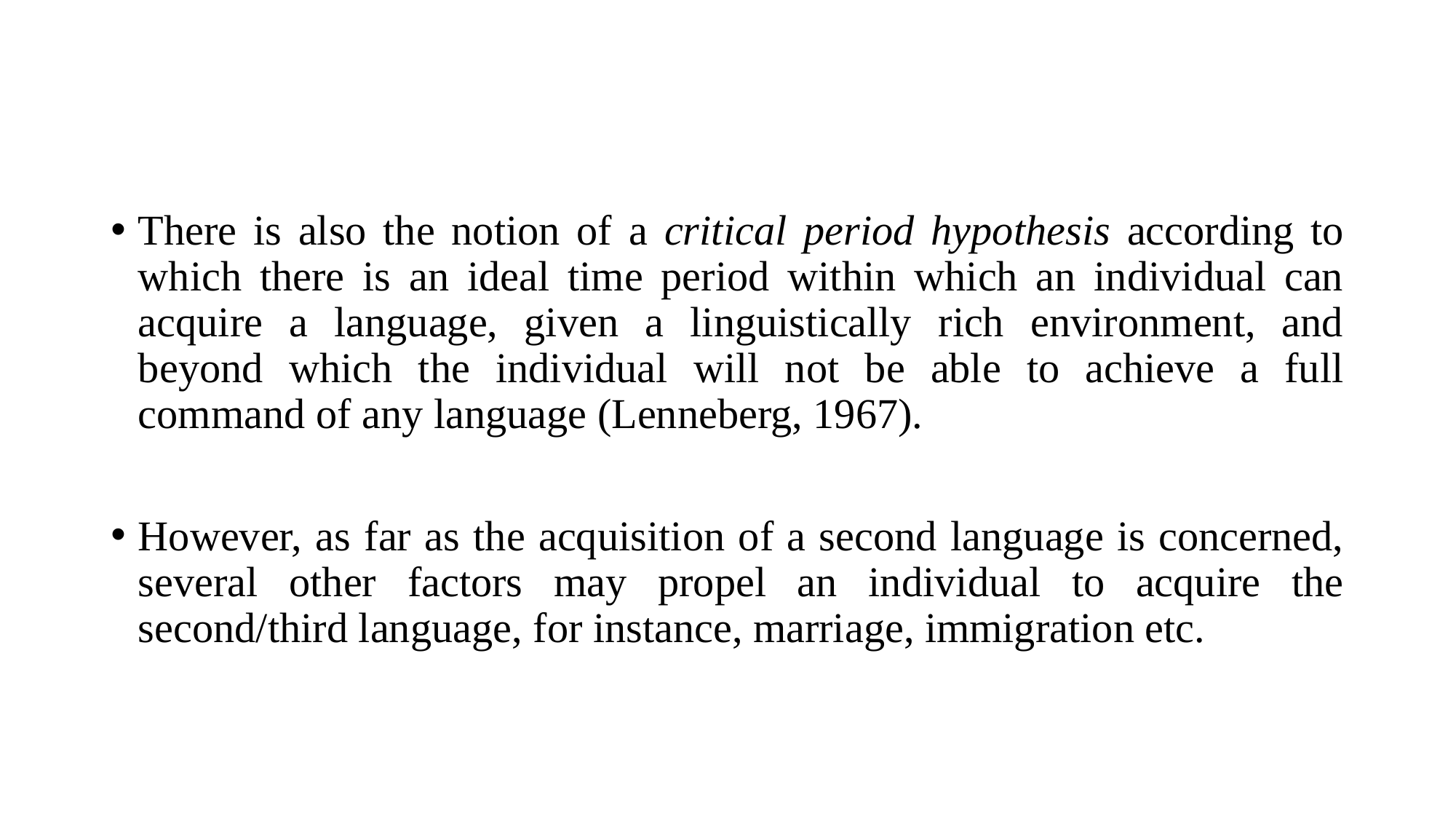

There is also the notion of a critical period hypothesis according to which there is an ideal time period within which an individual can acquire a language, given a linguistically rich environment, and beyond which the individual will not be able to achieve a full command of any language (Lenneberg, 1967).

However, as far as the acquisition of a second language is concerned, several other factors may propel an individual to acquire the second/third language, for instance, marriage, immigration etc.